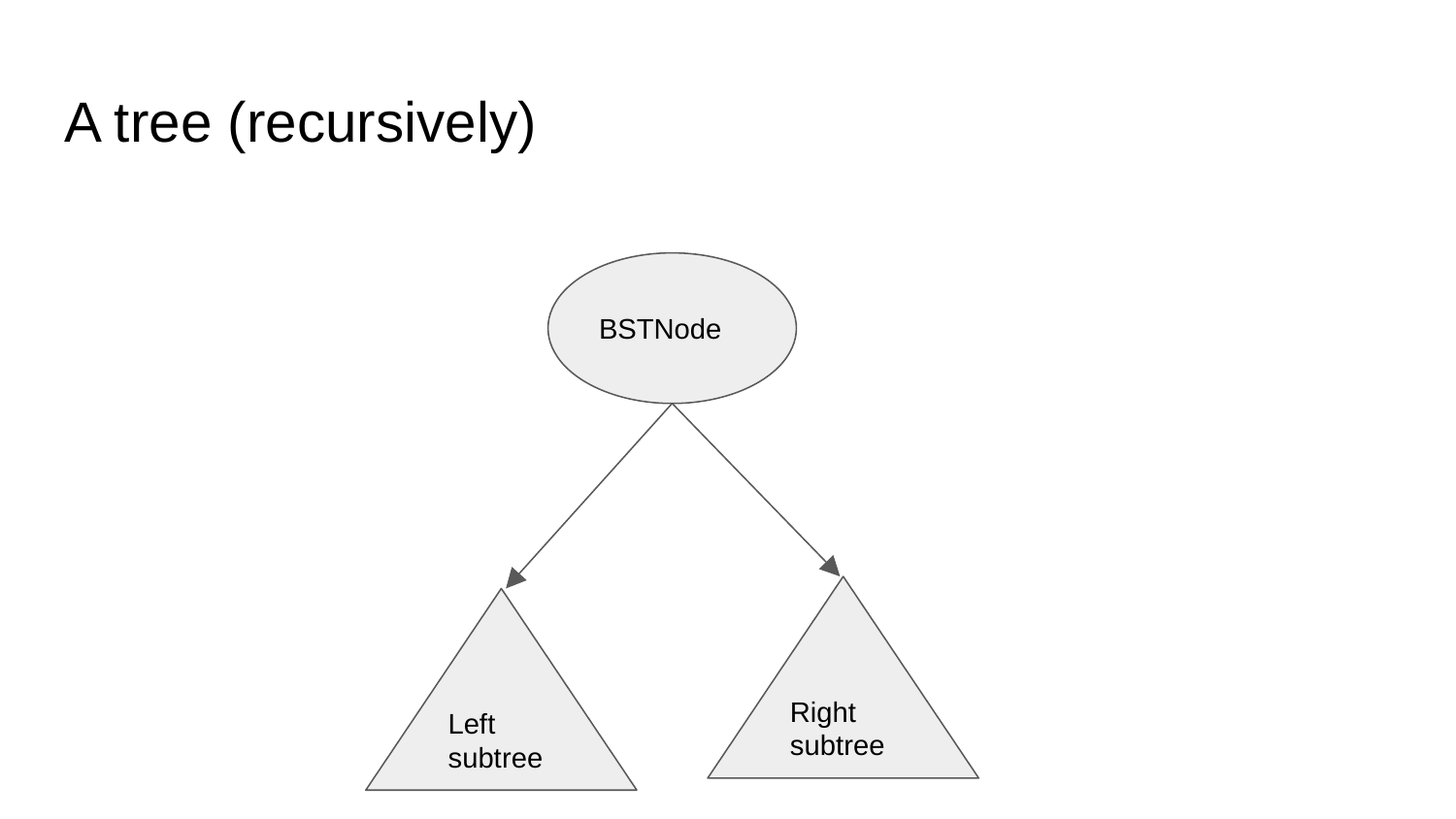

# A tree (recursively)
BSTNode
Right subtree
Left subtree